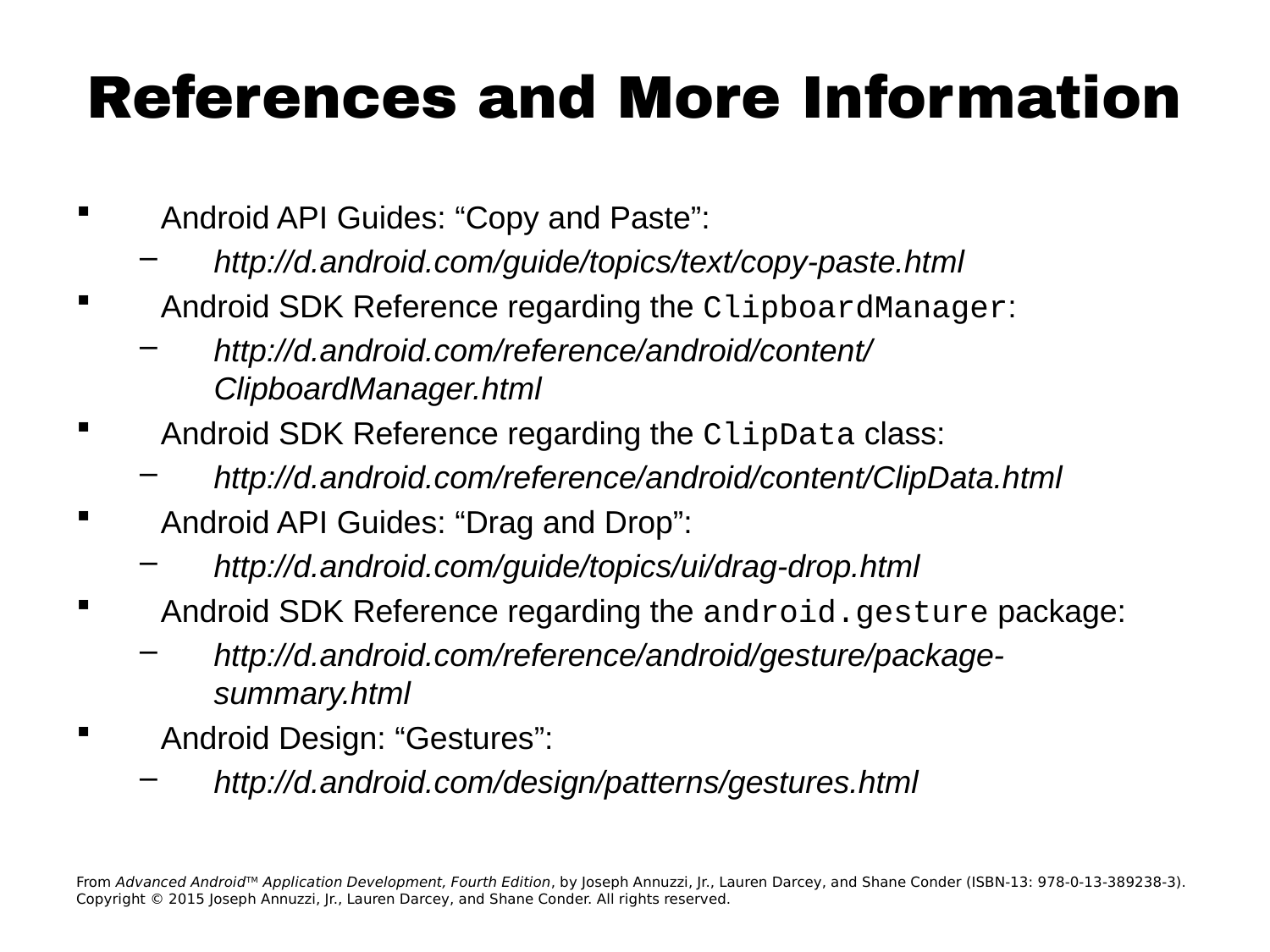

# References and More Information
Android API Guides: “Copy and Paste”:
http://d.android.com/guide/topics/text/copy-paste.html
Android SDK Reference regarding the ClipboardManager:
http://d.android.com/reference/android/content/ClipboardManager.html
Android SDK Reference regarding the ClipData class:
http://d.android.com/reference/android/content/ClipData.html
Android API Guides: “Drag and Drop”:
http://d.android.com/guide/topics/ui/drag-drop.html
Android SDK Reference regarding the android.gesture package:
http://d.android.com/reference/android/gesture/package-summary.html
Android Design: “Gestures”:
http://d.android.com/design/patterns/gestures.html
From Advanced AndroidTM Application Development, Fourth Edition, by Joseph Annuzzi, Jr., Lauren Darcey, and Shane Conder (ISBN-13: 978-0-13-389238-3). Copyright © 2015 Joseph Annuzzi, Jr., Lauren Darcey, and Shane Conder. All rights reserved.